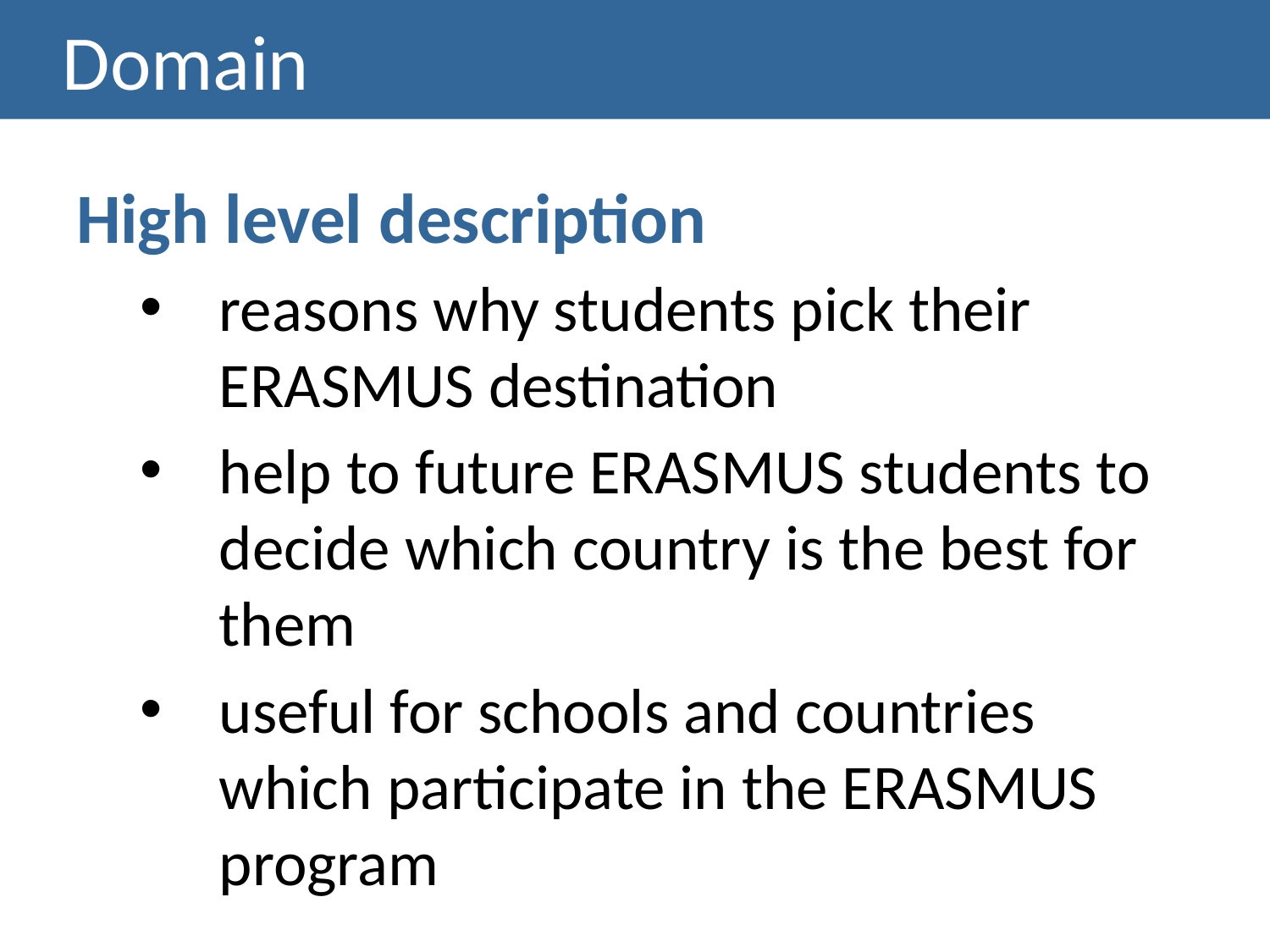

# Domain
High level description
reasons why students pick their ERASMUS destination
help to future ERASMUS students to decide which country is the best for them
useful for schools and countries which participate in the ERASMUS program